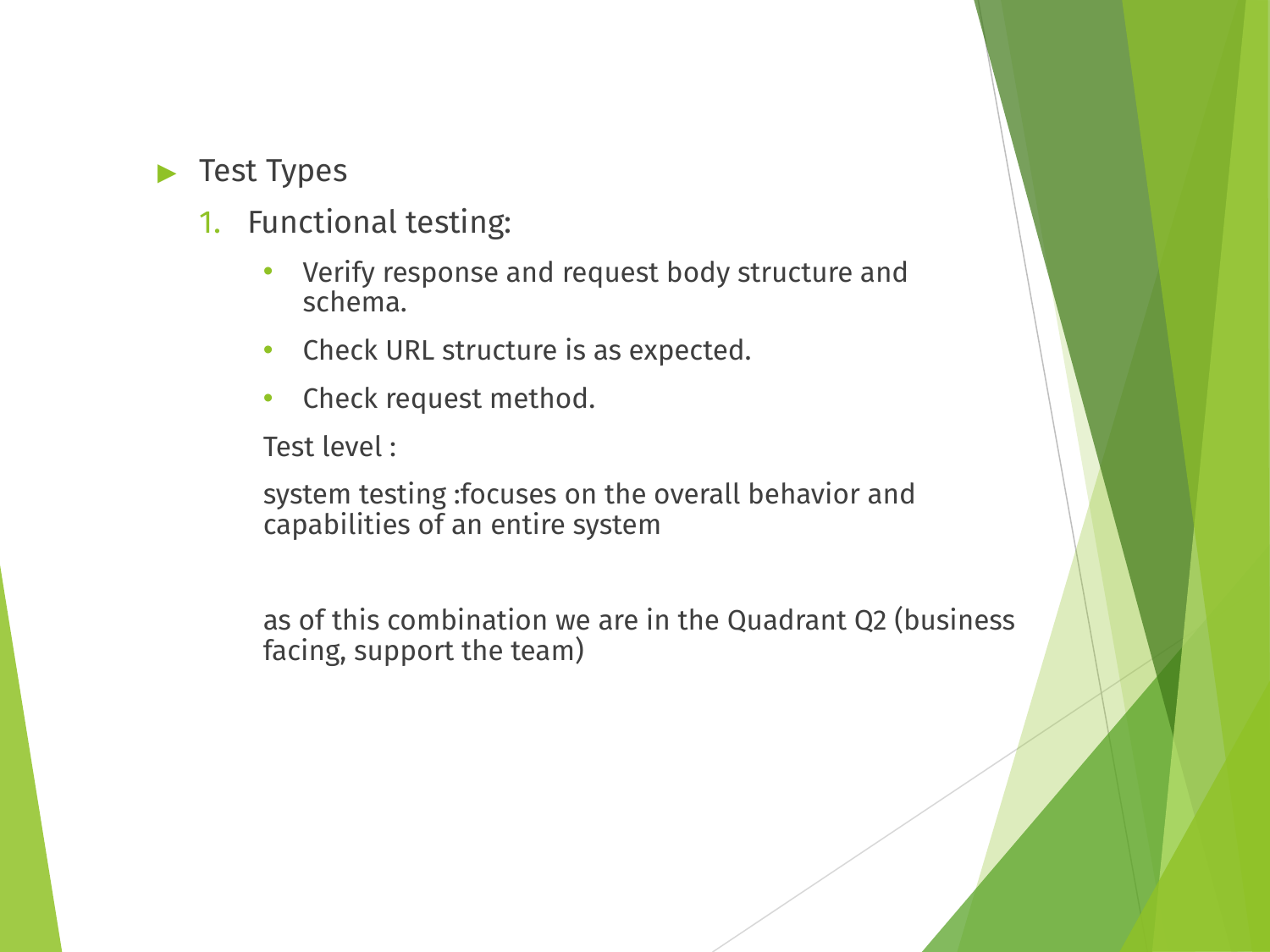

Test Types
Functional testing:
Verify response and request body structure and schema.
Check URL structure is as expected.
Check request method.
Test level :
system testing :focuses on the overall behavior and capabilities of an entire system

as of this combination we are in the Quadrant Q2 (business facing, support the team)